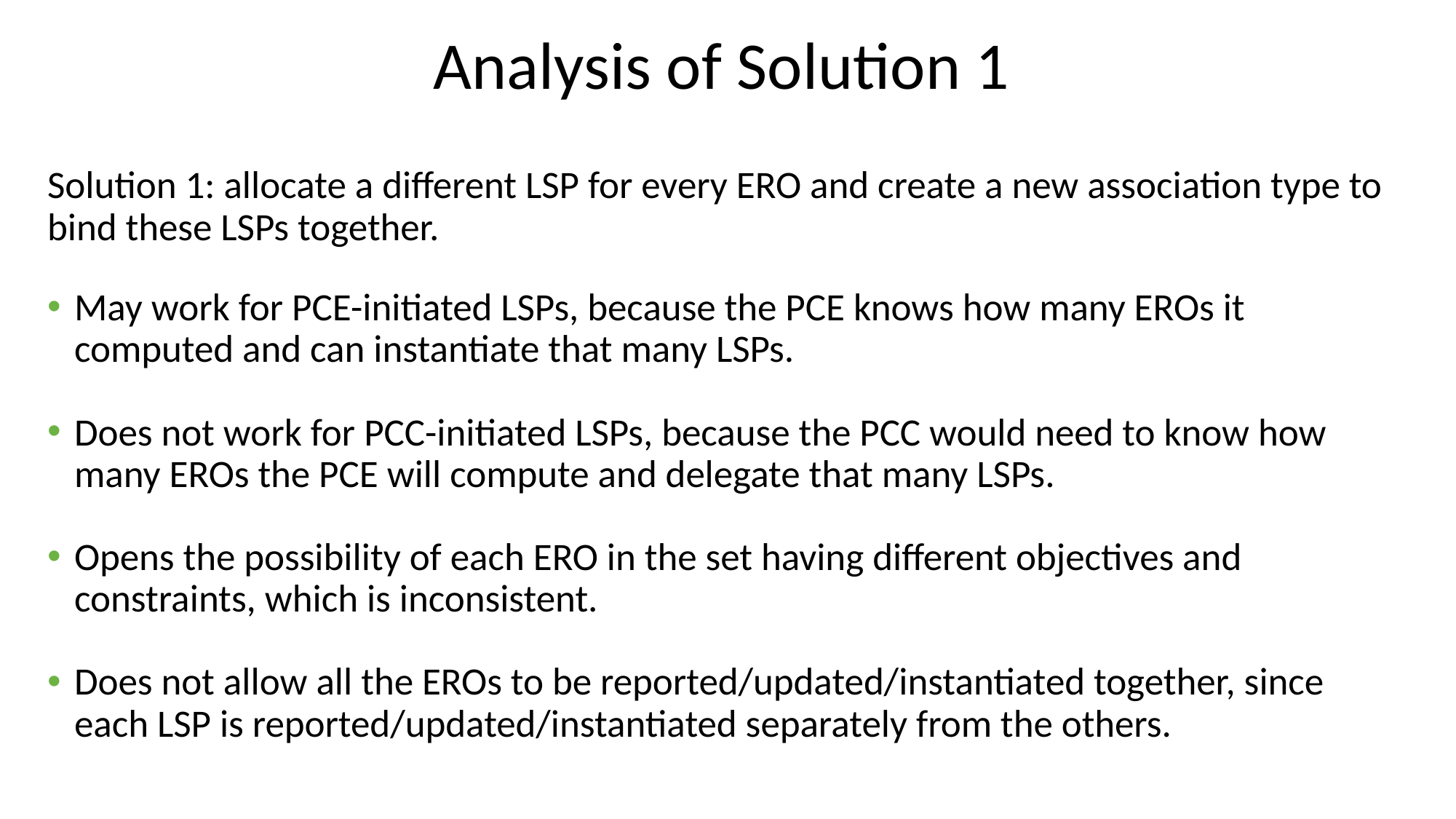

# Analysis of Solution 1
Solution 1: allocate a different LSP for every ERO and create a new association type to bind these LSPs together.

May work for PCE-initiated LSPs, because the PCE knows how many EROs it computed and can instantiate that many LSPs.

Does not work for PCC-initiated LSPs, because the PCC would need to know how many EROs the PCE will compute and delegate that many LSPs.

Opens the possibility of each ERO in the set having different objectives and constraints, which is inconsistent.

Does not allow all the EROs to be reported/updated/instantiated together, since each LSP is reported/updated/instantiated separately from the others.